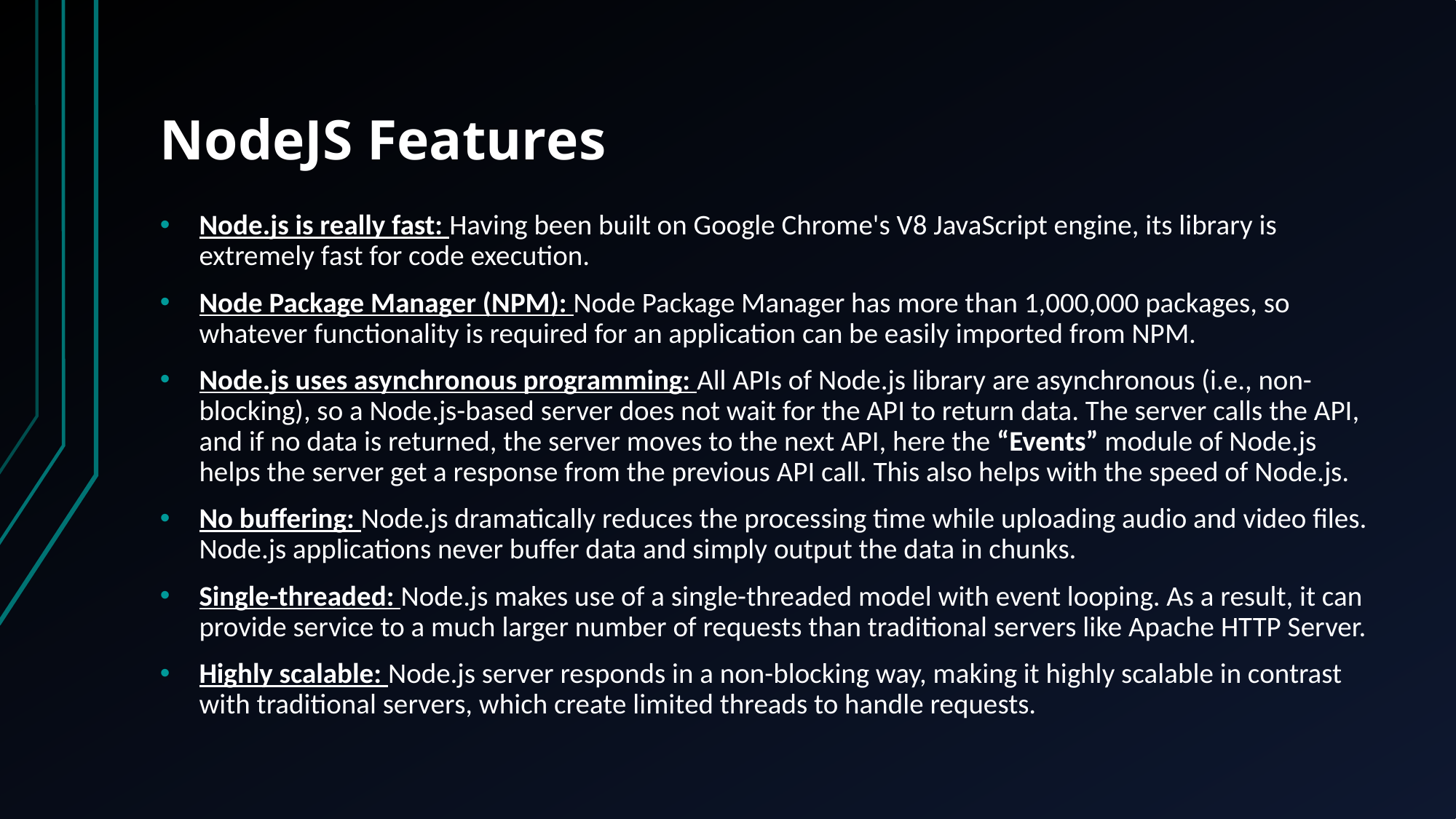

# NodeJS Features
Node.js is really fast: Having been built on Google Chrome's V8 JavaScript engine, its library is extremely fast for code execution.
Node Package Manager (NPM): Node Package Manager has more than 1,000,000 packages, so whatever functionality is required for an application can be easily imported from NPM.
Node.js uses asynchronous programming: All APIs of Node.js library are asynchronous (i.e., non-blocking), so a Node.js-based server does not wait for the API to return data. The server calls the API, and if no data is returned, the server moves to the next API, here the “Events” module of Node.js helps the server get a response from the previous API call. This also helps with the speed of Node.js.
No buffering: Node.js dramatically reduces the processing time while uploading audio and video files. Node.js applications never buffer data and simply output the data in chunks.
Single-threaded: Node.js makes use of a single-threaded model with event looping. As a result, it can provide service to a much larger number of requests than traditional servers like Apache HTTP Server.
Highly scalable: Node.js server responds in a non-blocking way, making it highly scalable in contrast with traditional servers, which create limited threads to handle requests.